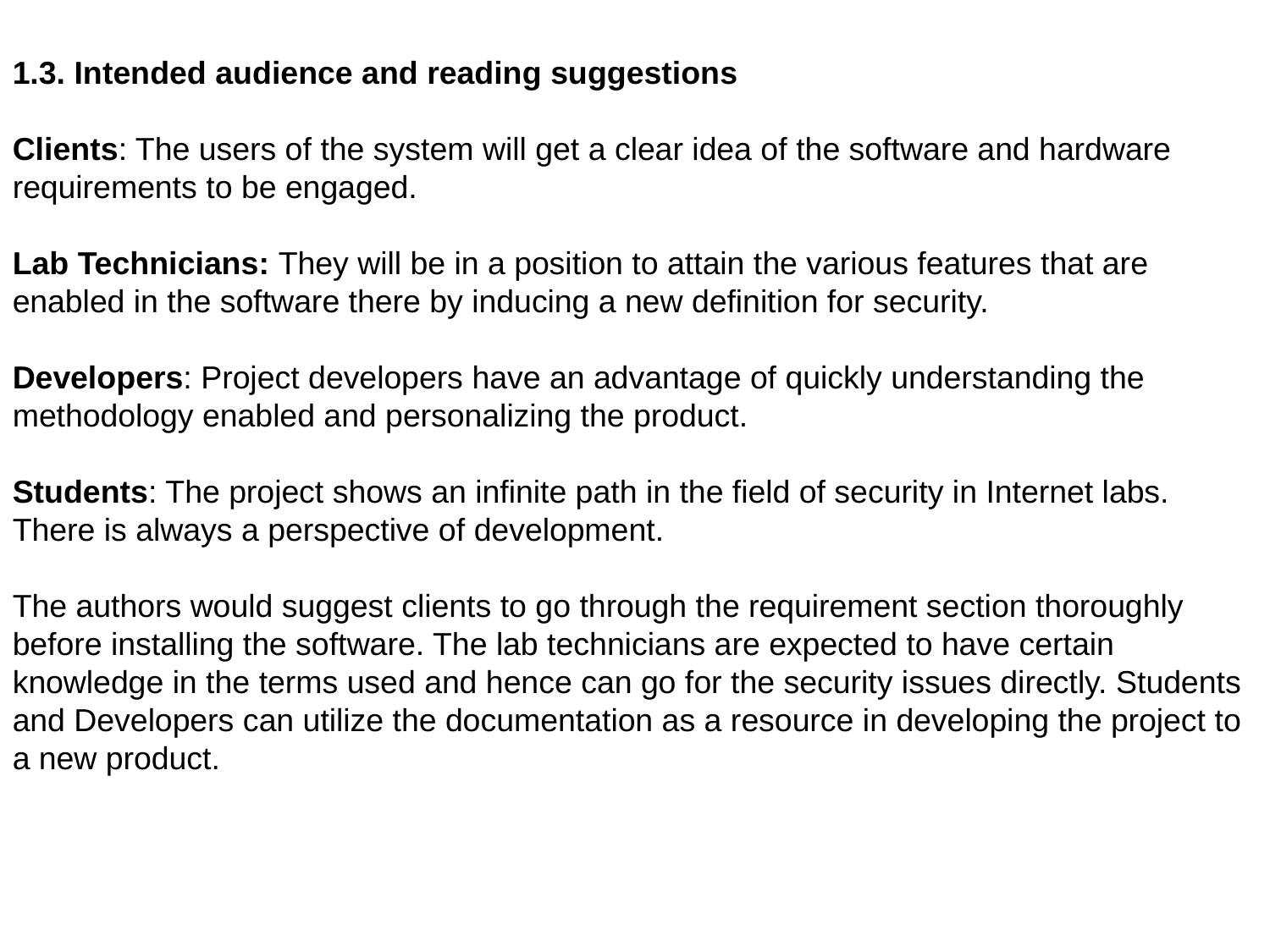

1.3. Intended audience and reading suggestions

Clients: The users of the system will get a clear idea of the software and hardware requirements to be engaged.

Lab Technicians: They will be in a position to attain the various features that are enabled in the software there by inducing a new definition for security.

Developers: Project developers have an advantage of quickly understanding the methodology enabled and personalizing the product.

Students: The project shows an infinite path in the field of security in Internet labs. There is always a perspective of development.

The authors would suggest clients to go through the requirement section thoroughly before installing the software. The lab technicians are expected to have certain knowledge in the terms used and hence can go for the security issues directly. Students and Developers can utilize the documentation as a resource in developing the project to a new product.